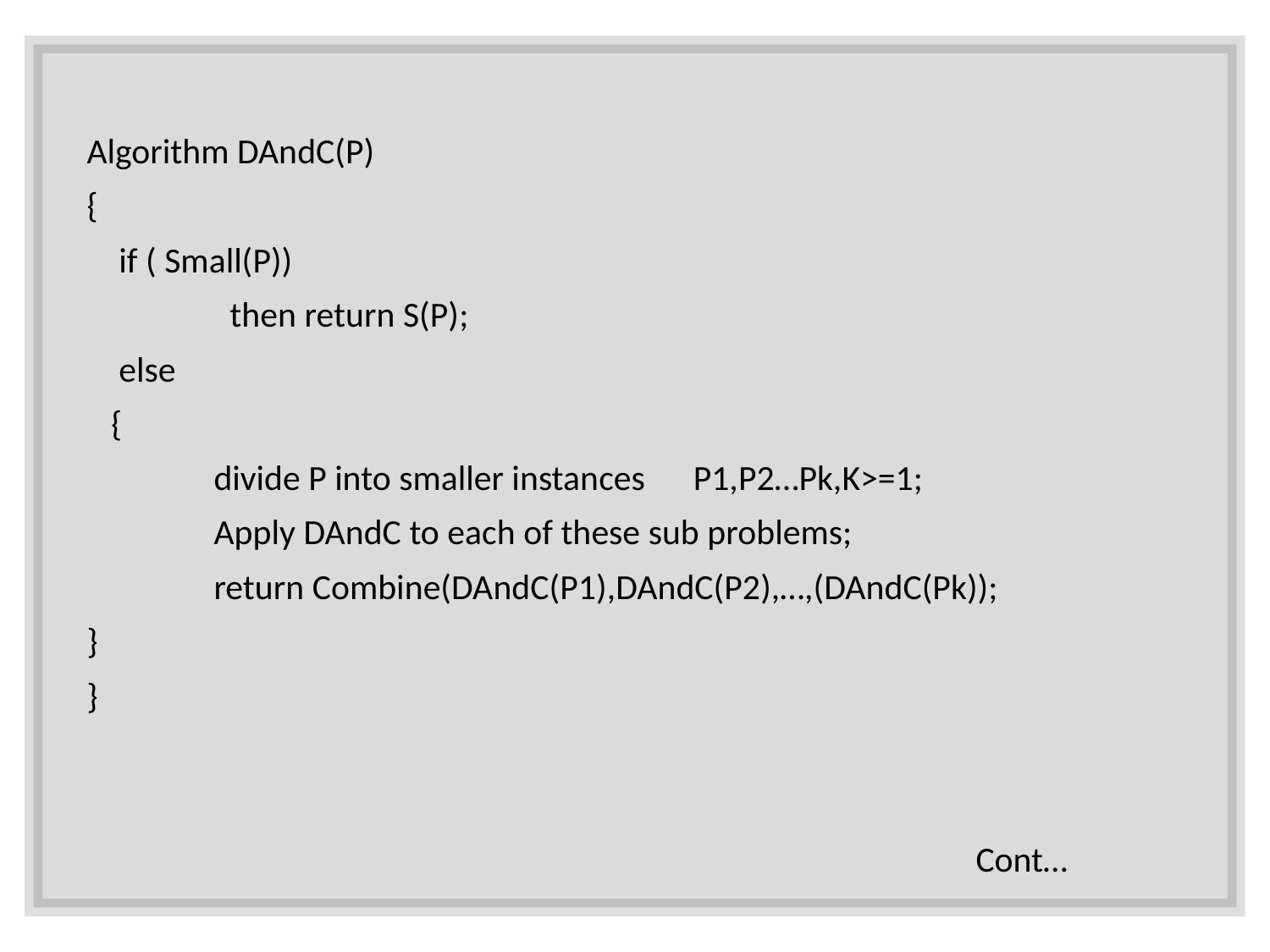

Algorithm DAndC(P)
{
    if ( Small(P))
  	  then return S(P);
    else
   {
	divide P into smaller instances      P1,P2…Pk,K>=1;
	Apply DAndC to each of these sub problems;
	return Combine(DAndC(P1),DAndC(P2),…,(DAndC(Pk));
}
}

							Cont…